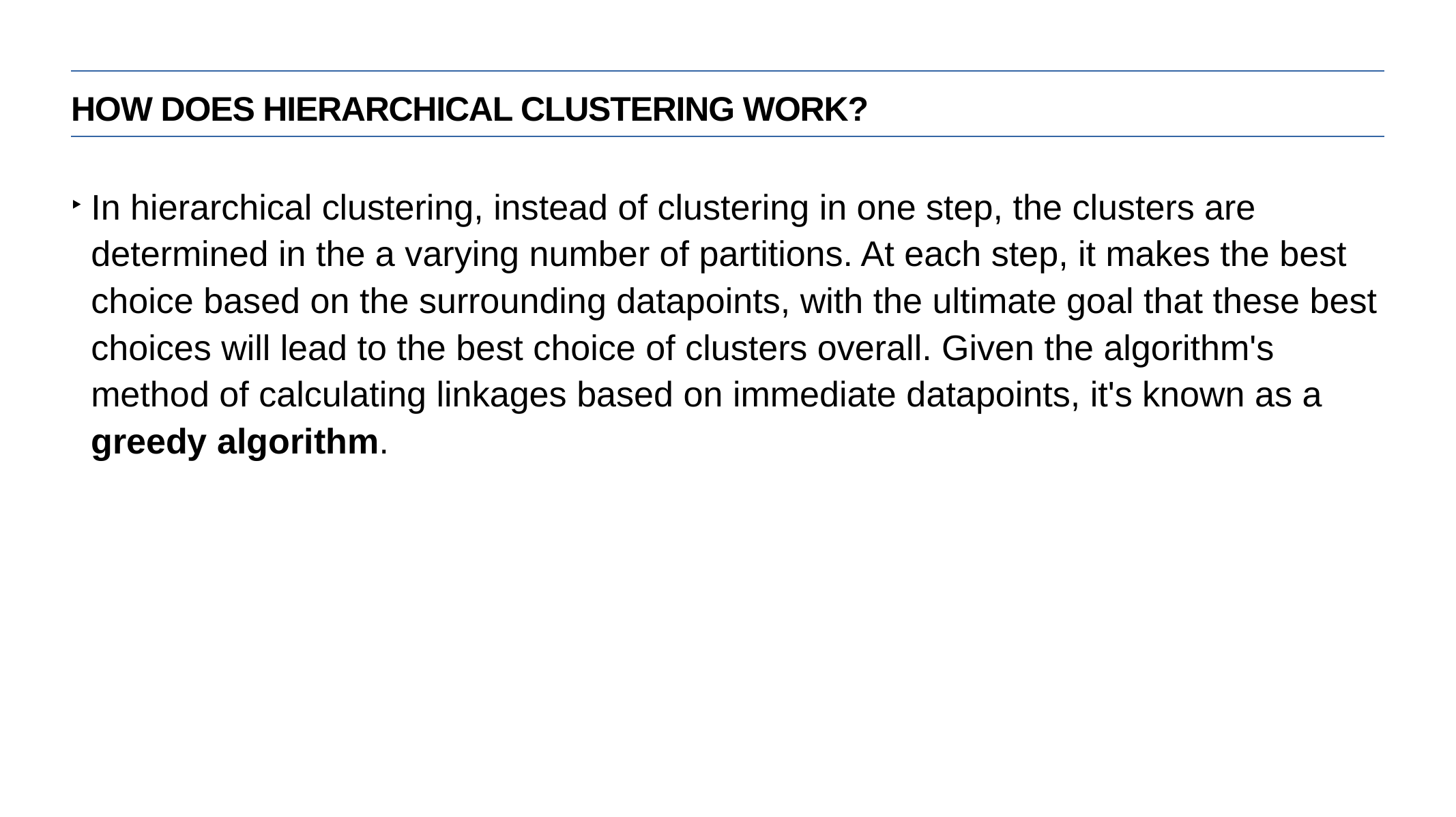

How does hierarchical clustering work?

In hierarchical clustering, instead of clustering in one step, the clusters are determined in the a varying number of partitions. At each step, it makes the best choice based on the surrounding datapoints, with the ultimate goal that these best choices will lead to the best choice of clusters overall. Given the algorithm's method of calculating linkages based on immediate datapoints, it's known as a greedy algorithm.